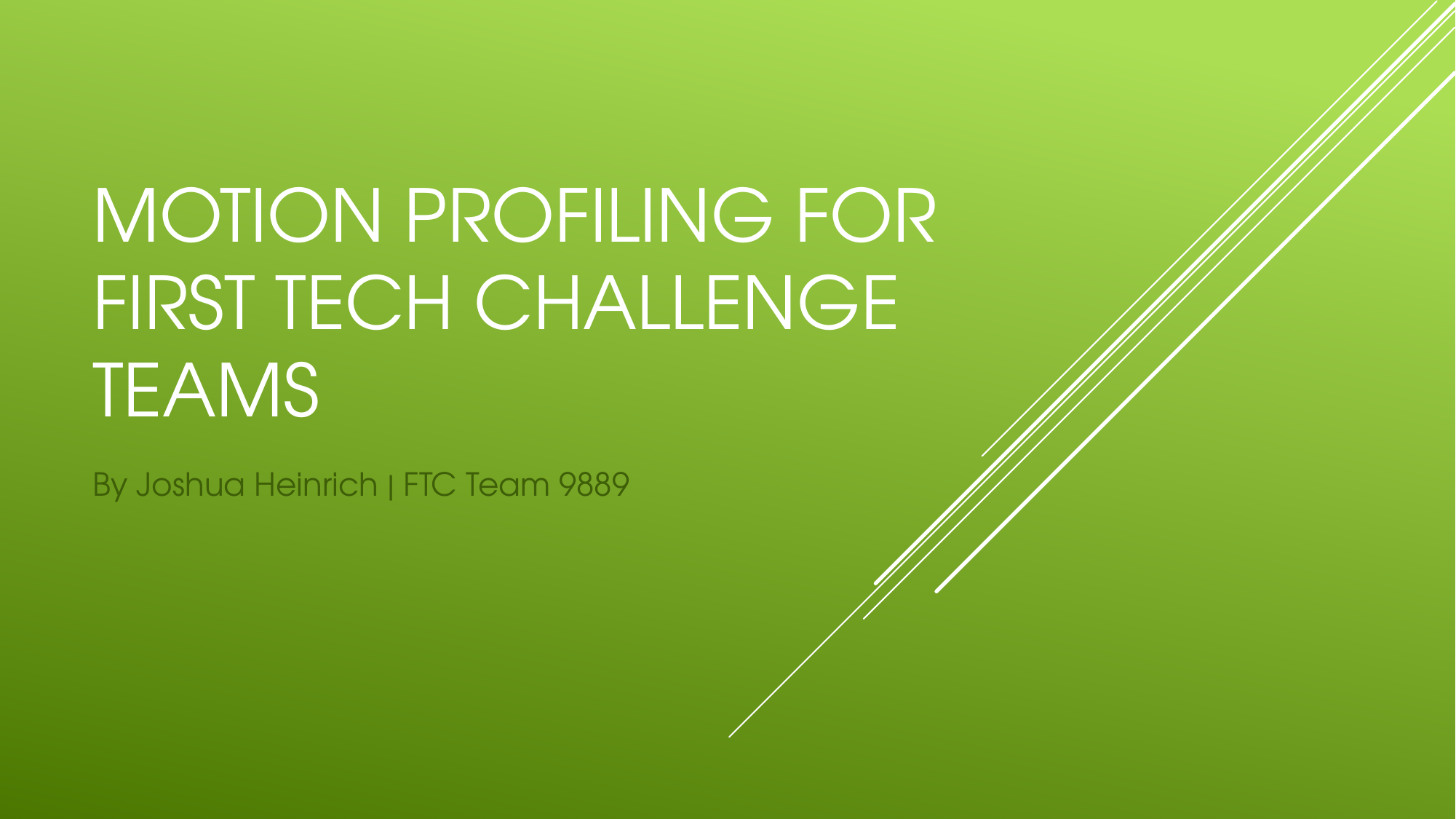

# Motion Profiling for first tech challenge teams
By Joshua Heinrich | FTC Team 9889